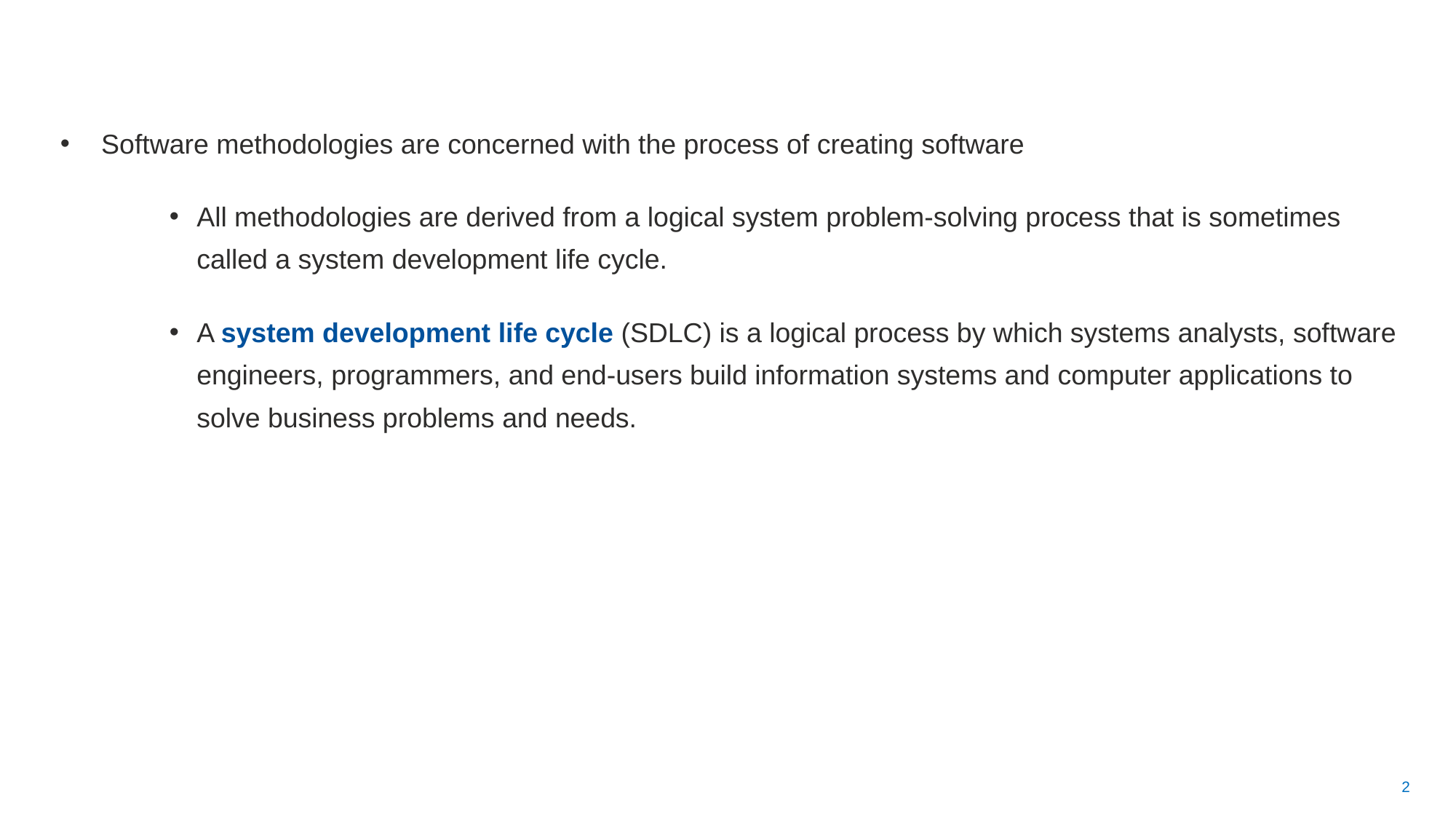

Software methodologies are concerned with the process of creating software
All methodologies are derived from a logical system problem-solving process that is sometimes called a system development life cycle.
A system development life cycle (SDLC) is a logical process by which systems analysts, software engineers, programmers, and end-users build information systems and computer applications to solve business problems and needs.